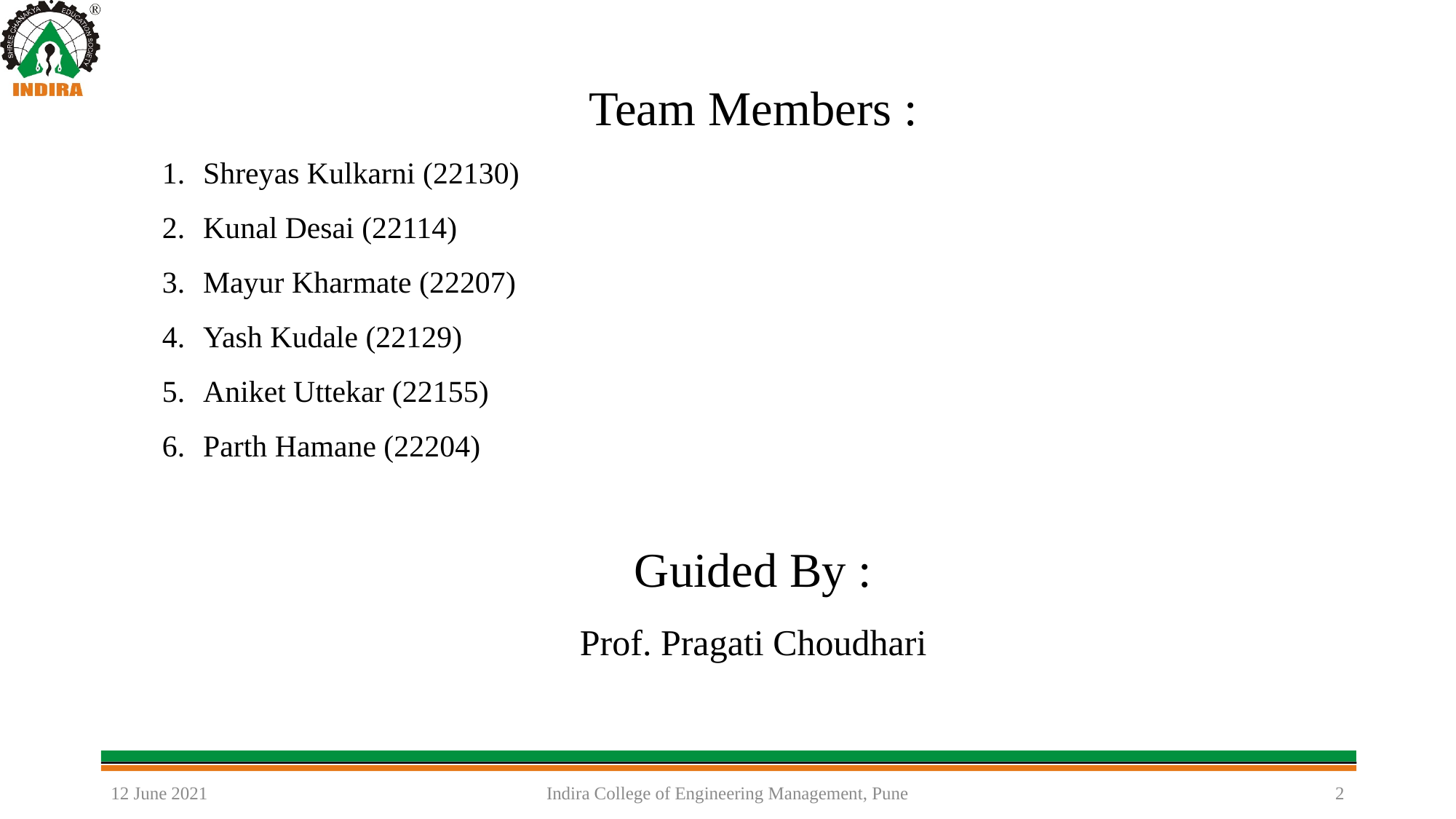

Team Members :
Shreyas Kulkarni (22130)
Kunal Desai (22114)
Mayur Kharmate (22207)
Yash Kudale (22129)
Aniket Uttekar (22155)
Parth Hamane (22204)
Guided By :
Prof. Pragati Choudhari
12 June 2021
Indira College of Engineering Management, Pune
2